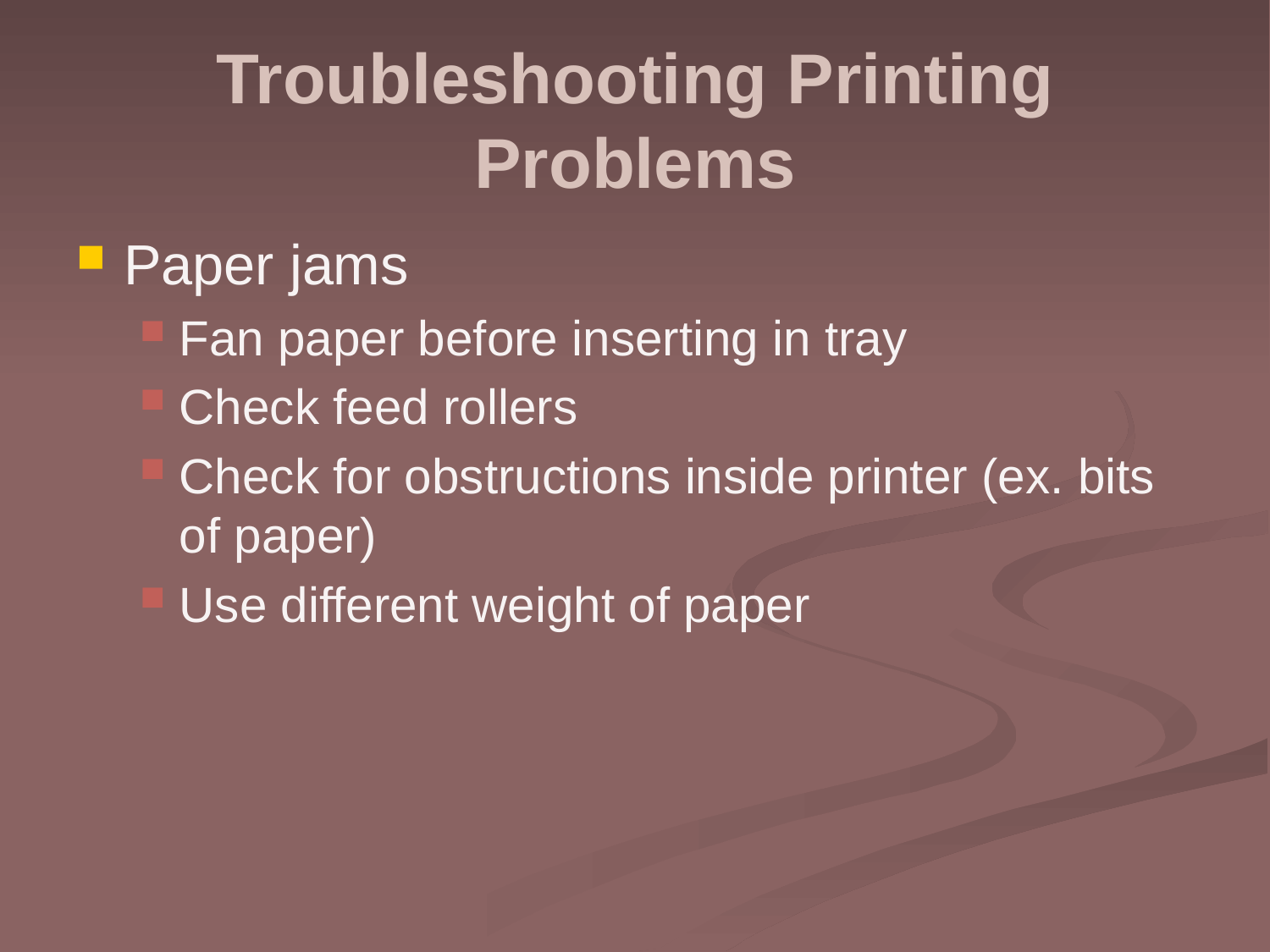

# Troubleshooting Printing Problems
Paper jams
Fan paper before inserting in tray
Check feed rollers
Check for obstructions inside printer (ex. bits of paper)
Use different weight of paper